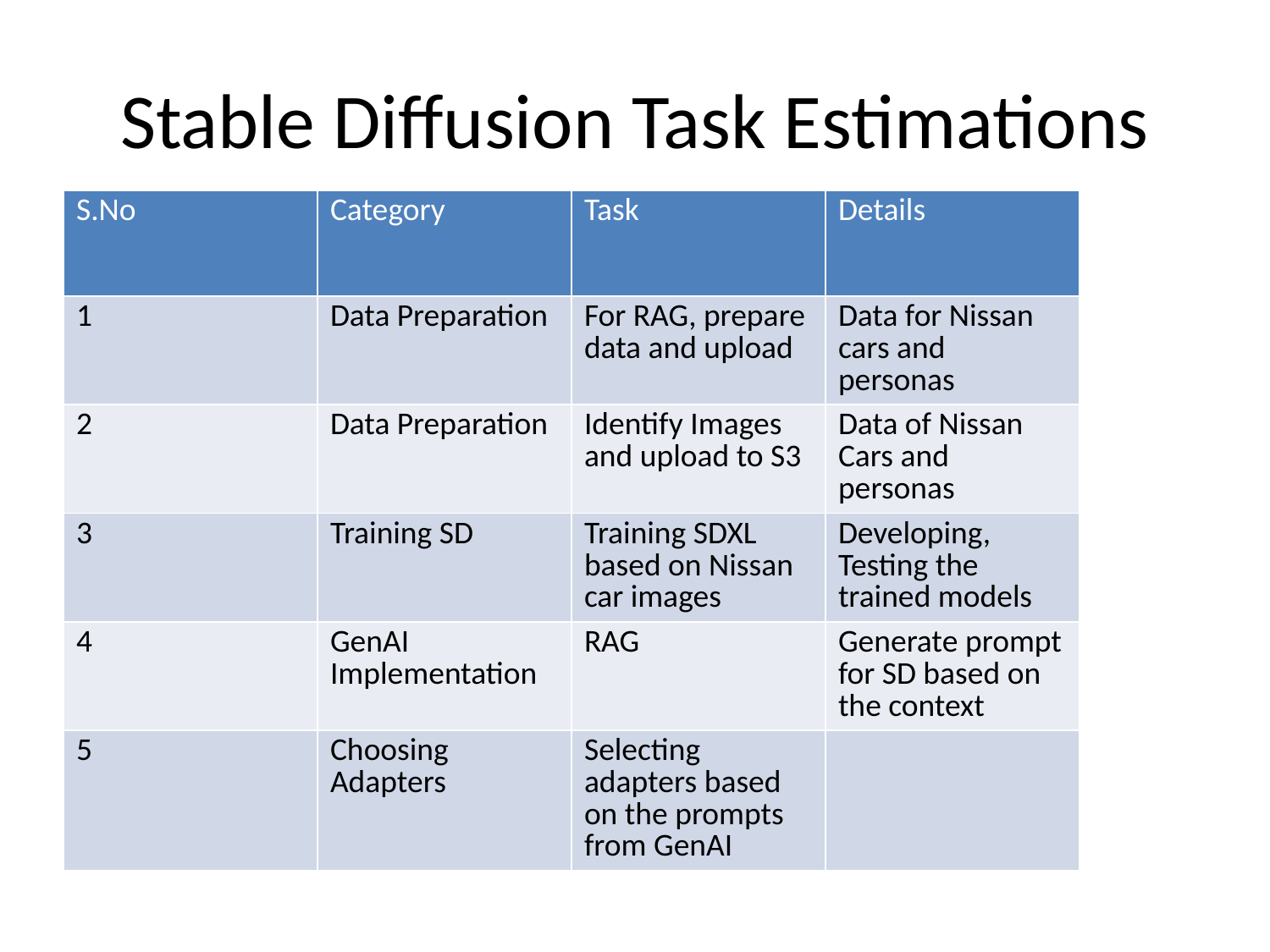

# Stable Diffusion Task Estimations
| S.No | Category | Task | Details |
| --- | --- | --- | --- |
| 1 | Data Preparation | For RAG, prepare data and upload | Data for Nissan cars and personas |
| 2 | Data Preparation | Identify Images and upload to S3 | Data of Nissan Cars and personas |
| 3 | Training SD | Training SDXL based on Nissan car images | Developing, Testing the trained models |
| 4 | GenAI Implementation | RAG | Generate prompt for SD based on the context |
| 5 | Choosing Adapters | Selecting adapters based on the prompts from GenAI |  |